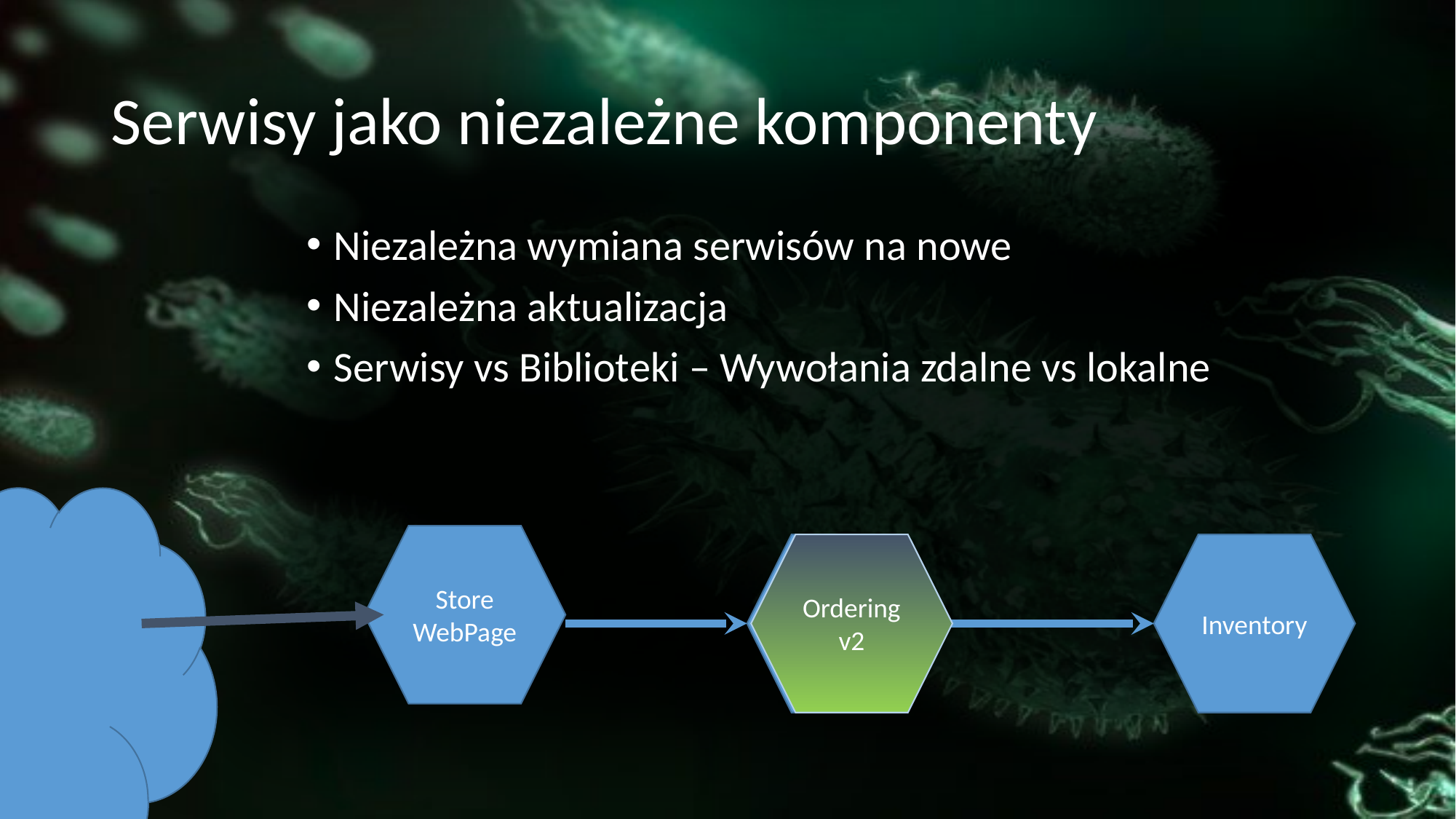

# Serwisy jako niezależne komponenty
Niezależna wymiana serwisów na nowe
Niezależna aktualizacja
Serwisy vs Biblioteki – Wywołania zdalne vs lokalne

Store WebPage
Ordering
Ordering
v2
Inventory